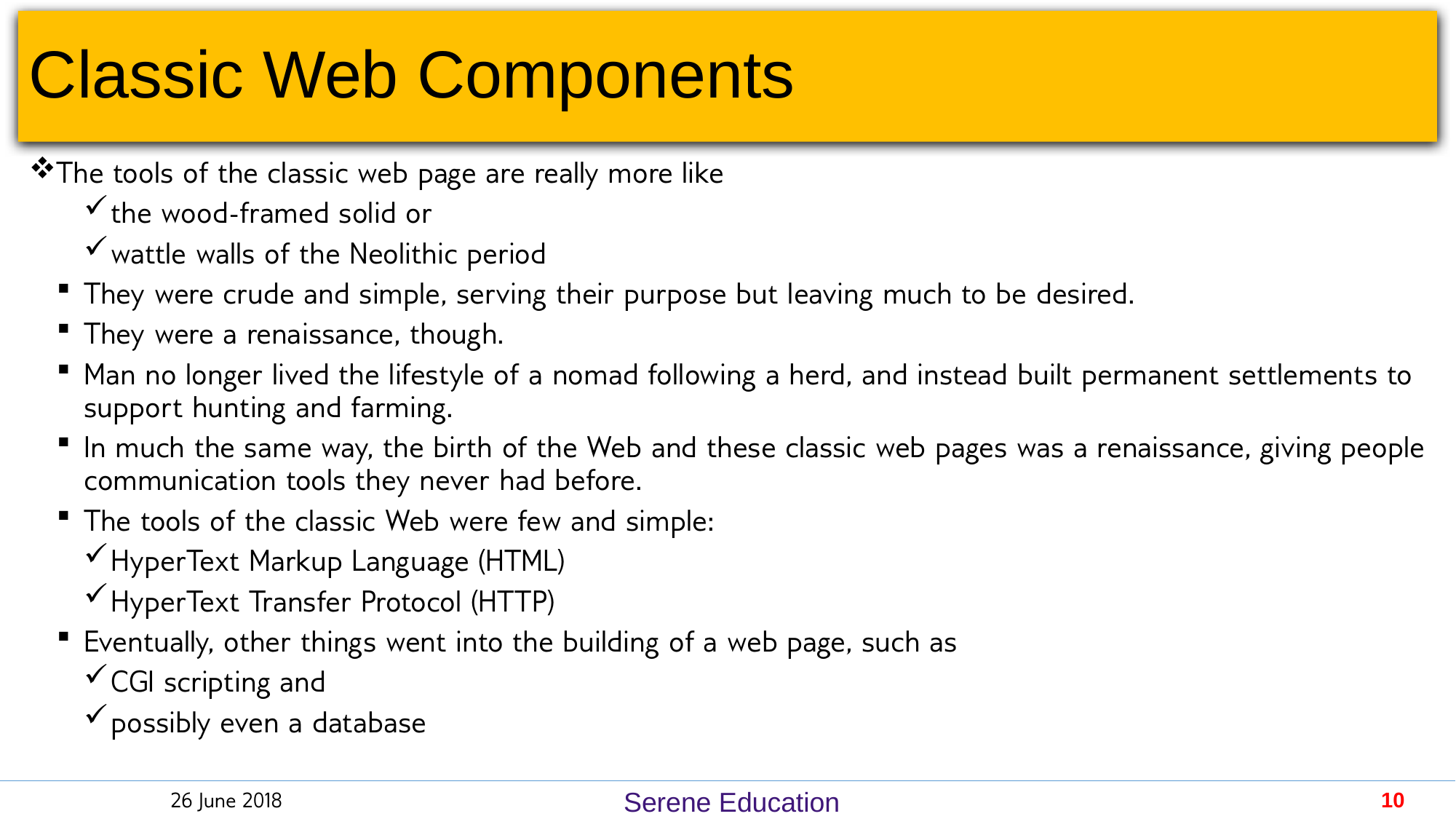

# Classic Web Components
The tools of the classic web page are really more like
the wood-framed solid or
wattle walls of the Neolithic period
They were crude and simple, serving their purpose but leaving much to be desired.
They were a renaissance, though.
Man no longer lived the lifestyle of a nomad following a herd, and instead built permanent settlements to support hunting and farming.
In much the same way, the birth of the Web and these classic web pages was a renaissance, giving people communication tools they never had before.
The tools of the classic Web were few and simple:
HyperText Markup Language (HTML)
HyperText Transfer Protocol (HTTP)
Eventually, other things went into the building of a web page, such as
CGI scripting and
possibly even a database
26 June 2018
10